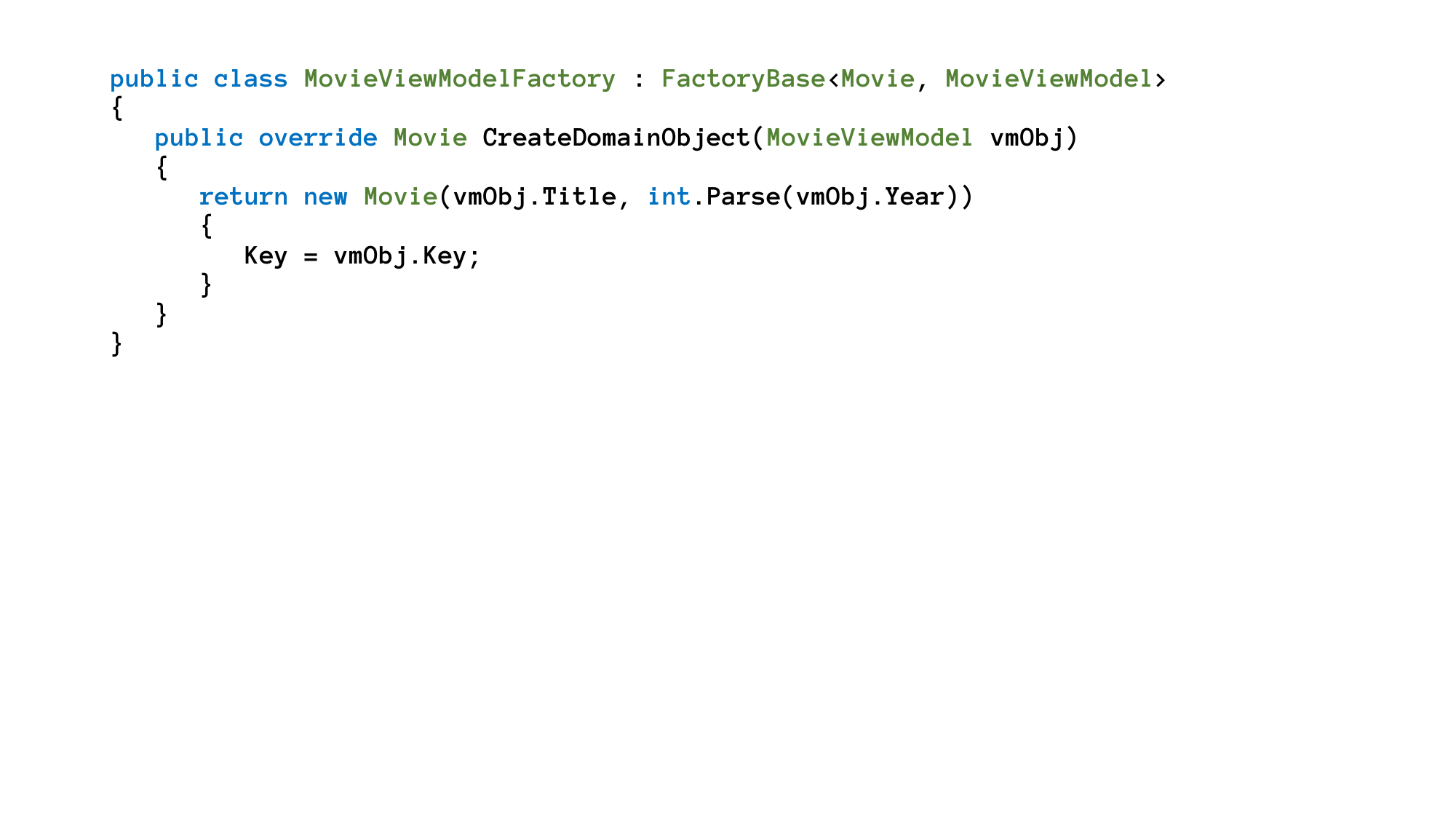

public class MovieViewModelFactory : FactoryBase<Movie, MovieViewModel>
{
   public override Movie CreateDomainObject(MovieViewModel vmObj)
   {
      return new Movie(vmObj.Title, int.Parse(vmObj.Year))
      {
         Key = vmObj.Key;
      }
   }
}